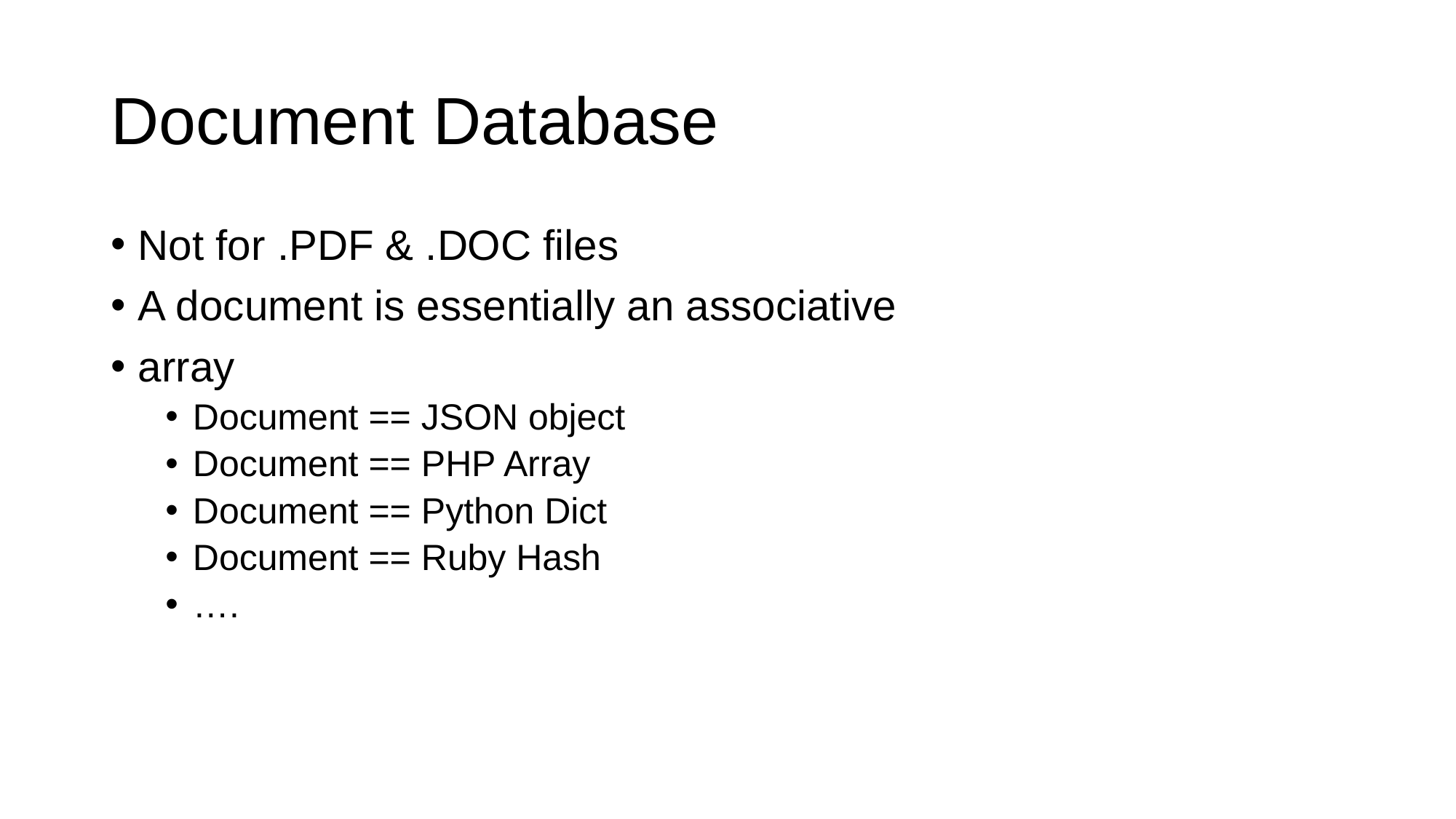

# Document Database
Not for .PDF & .DOC files
A document is essentially an associative
array
Document == JSON object
Document == PHP Array
Document == Python Dict
Document == Ruby Hash
….